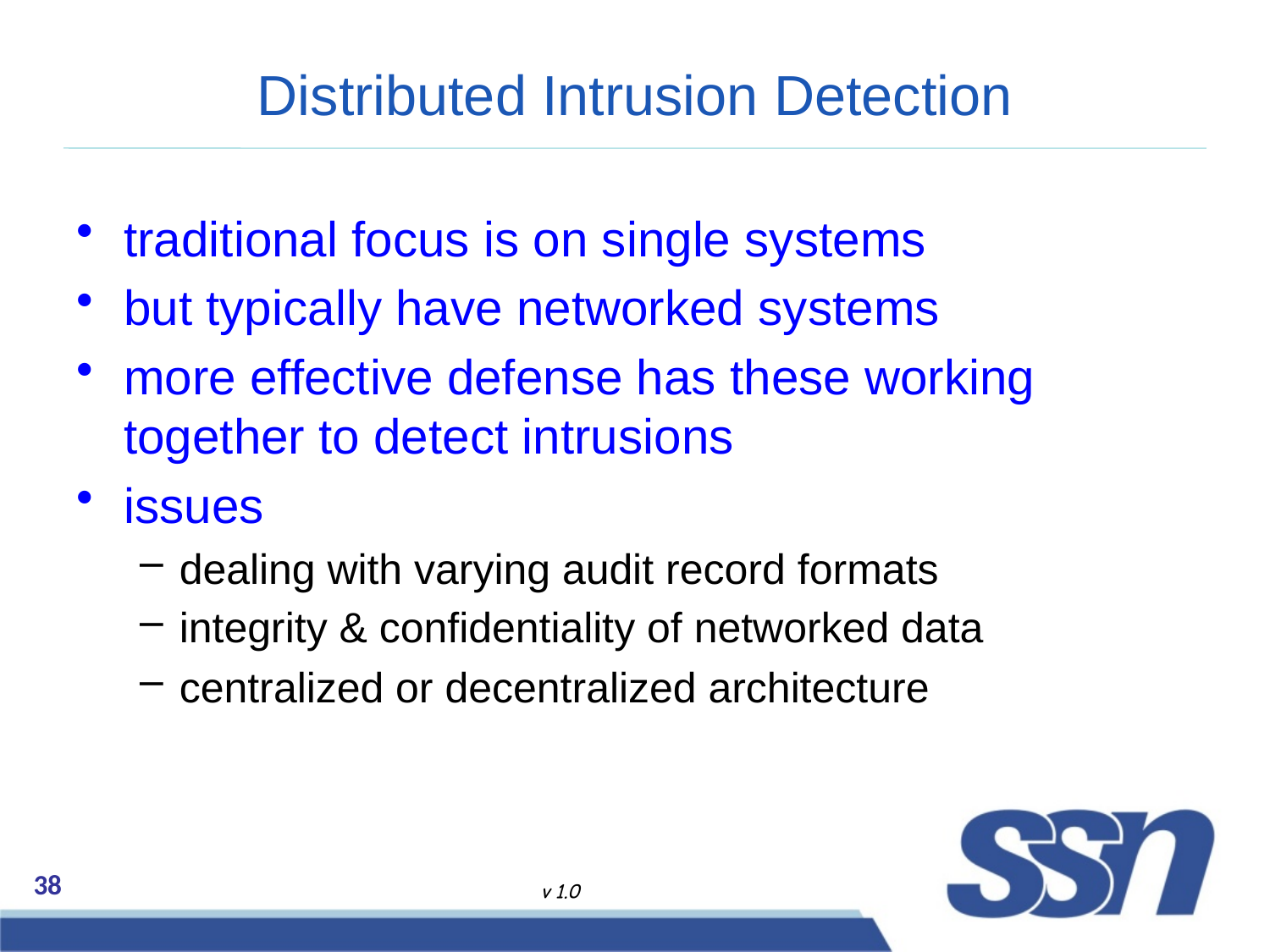

# Distributed Intrusion Detection
traditional focus is on single systems
but typically have networked systems
more effective defense has these working together to detect intrusions
issues
dealing with varying audit record formats
integrity & confidentiality of networked data
centralized or decentralized architecture